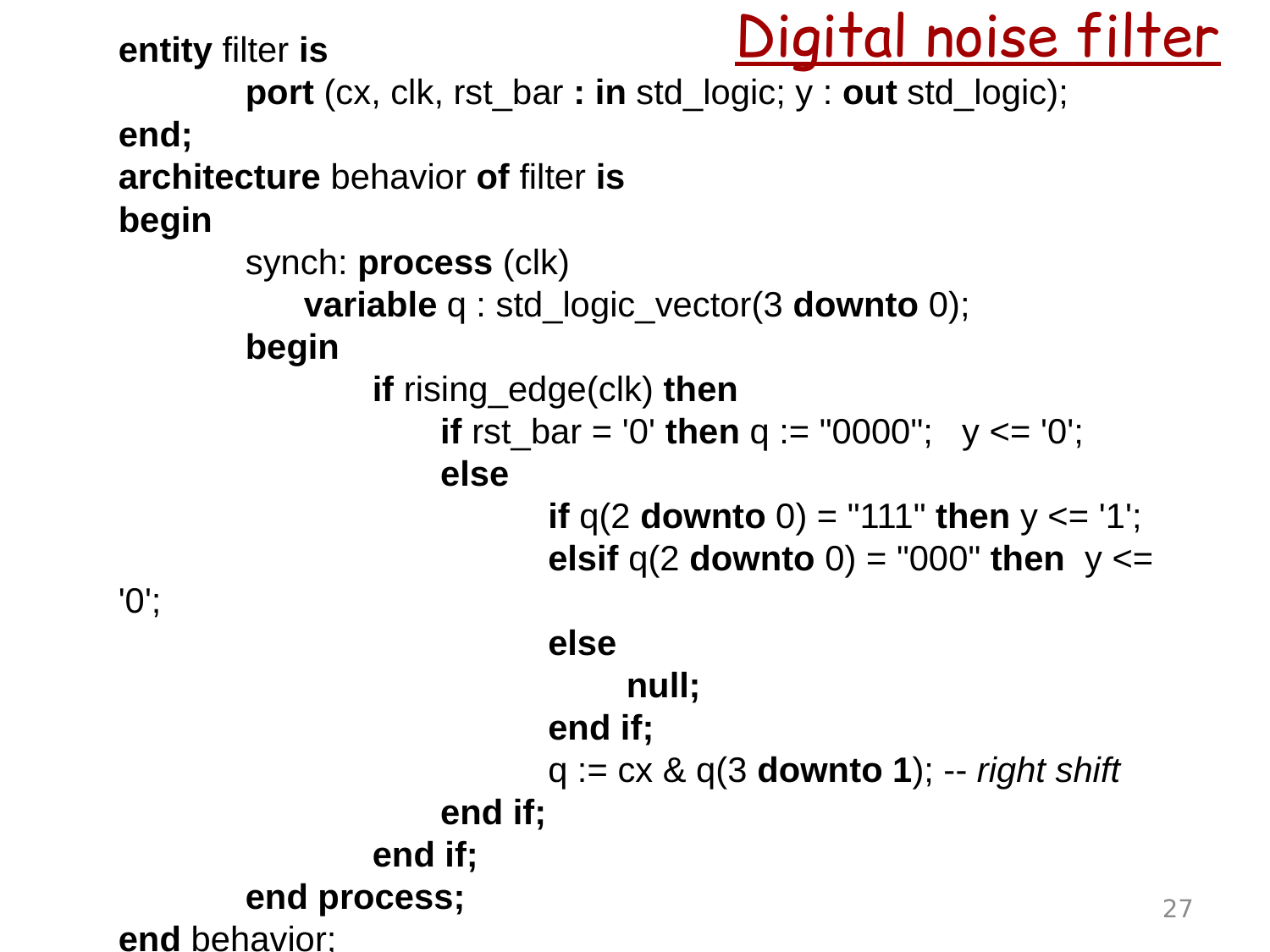

# Digital noise filter
entity filter is
	port (cx, clk, rst_bar : in std_logic; y : out std_logic);
end;
architecture behavior of filter is
begin
	synch: process (clk)
	      variable q : std_logic_vector(3 downto 0);
	begin
		if rising_edge(clk) then
		       if rst_bar = '0' then q := "0000";   y <= '0';
		       else
			     if q(2 downto 0) = "111" then y <= '1';
			     elsif q(2 downto 0) = "000" then  y <= '0';
			     else
				null;
			     end if;
			     q := cx & q(3 downto 1); -- right shift
		       end if;
		end if;
	end process;
end behavior;
27